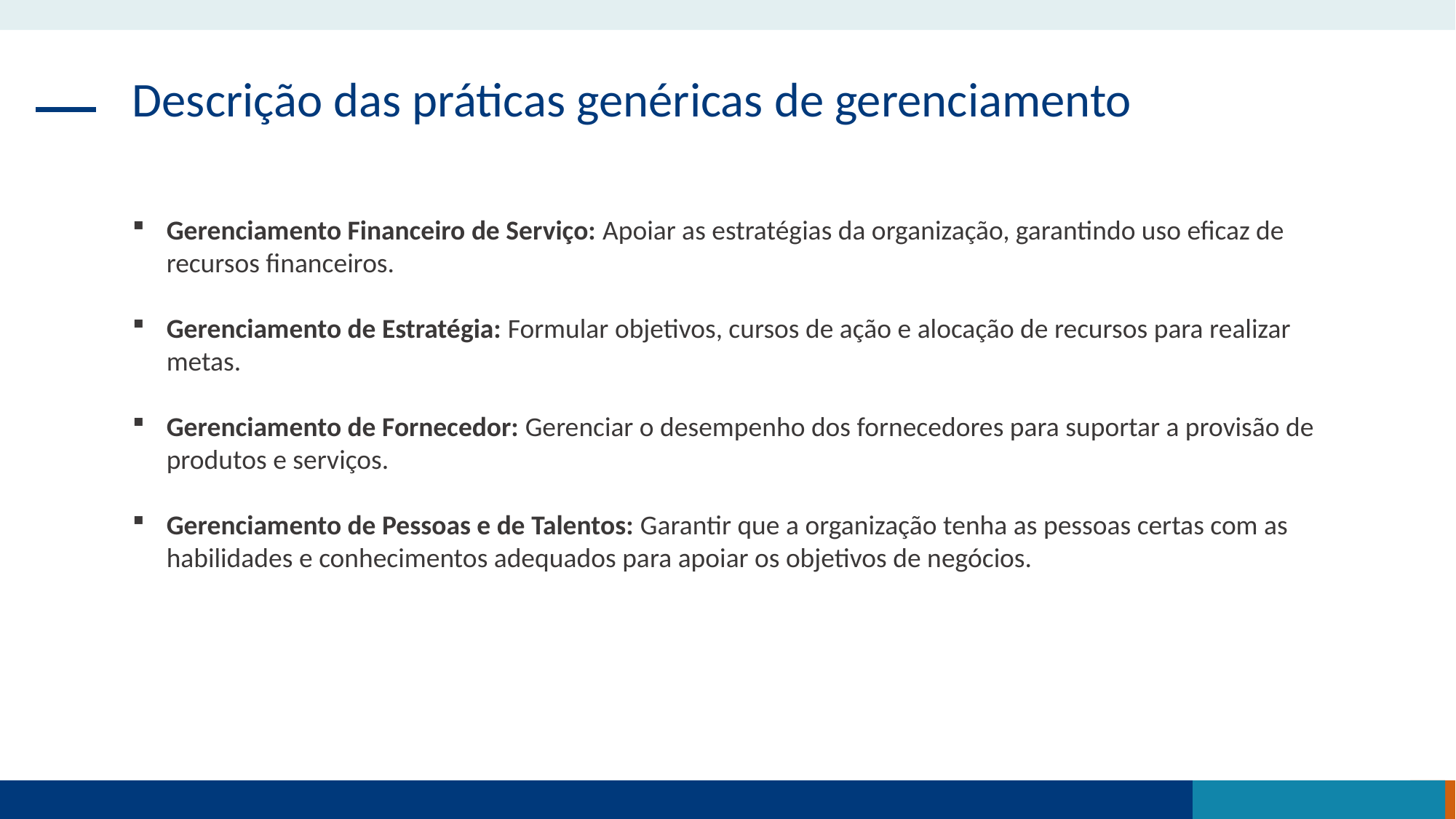

Descrição das práticas genéricas de gerenciamento
Gerenciamento Financeiro de Serviço: Apoiar as estratégias da organização, garantindo uso eficaz de recursos financeiros.

Gerenciamento de Estratégia: Formular objetivos, cursos de ação e alocação de recursos para realizar metas.

Gerenciamento de Fornecedor: Gerenciar o desempenho dos fornecedores para suportar a provisão de produtos e serviços.

Gerenciamento de Pessoas e de Talentos: Garantir que a organização tenha as pessoas certas com as habilidades e conhecimentos adequados para apoiar os objetivos de negócios.